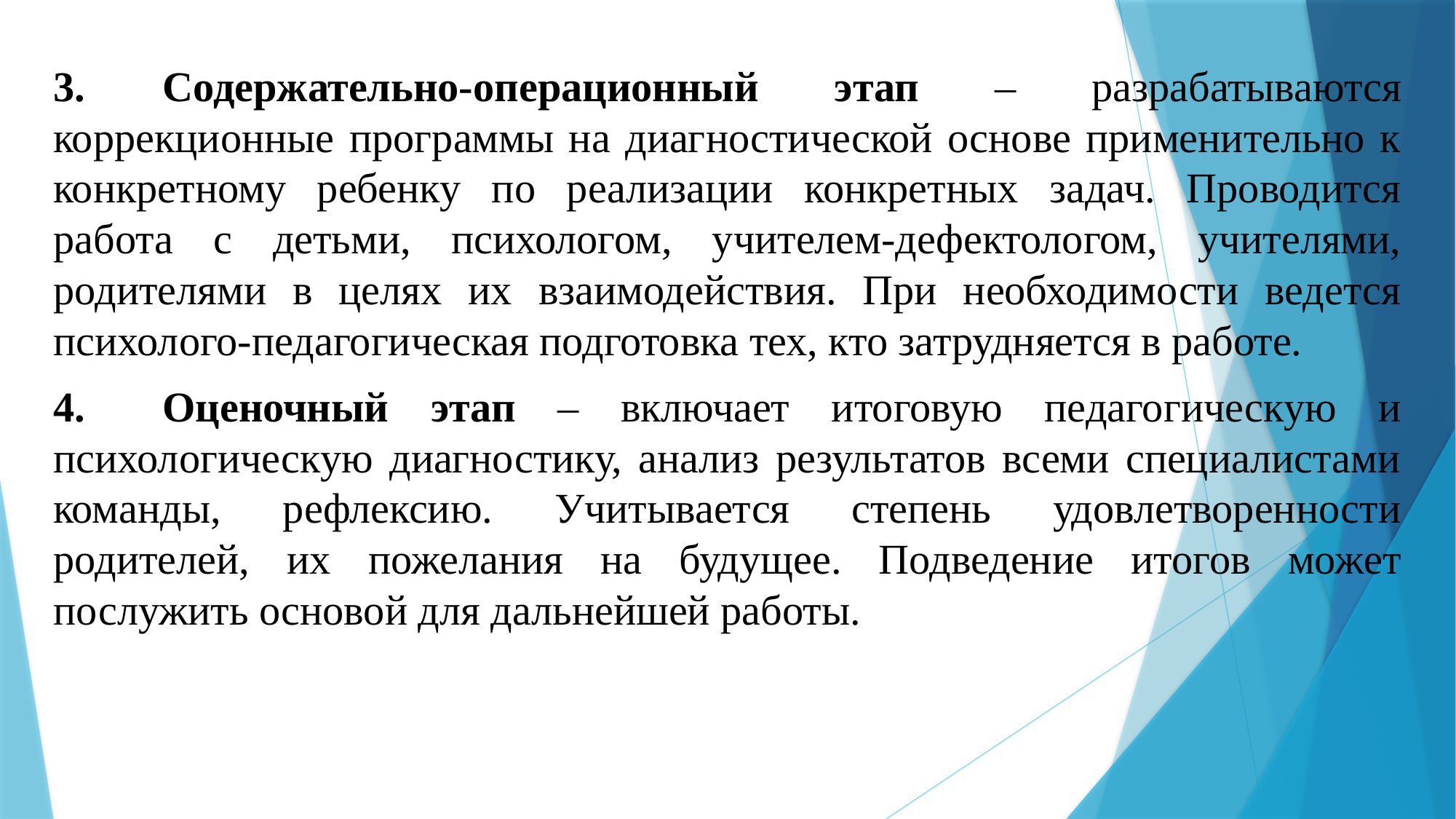

3.	Содержательно-операционный этап – разрабатываются коррекционные программы на диагностической основе применительно к конкретному ребенку по реализации конкретных задач. Проводится работа с детьми, психологом, учителем-дефектологом, учителями, родителями в целях их взаимодействия. При необходимости ведется психолого-педагогическая подготовка тех, кто затрудняется в работе.
4.	Оценочный этап – включает итоговую педагогическую и психологическую диагностику, анализ результатов всеми специалистами команды, рефлексию. Учитывается степень удовлетворенности родителей, их пожелания на будущее. Подведение итогов может послужить основой для дальнейшей работы.